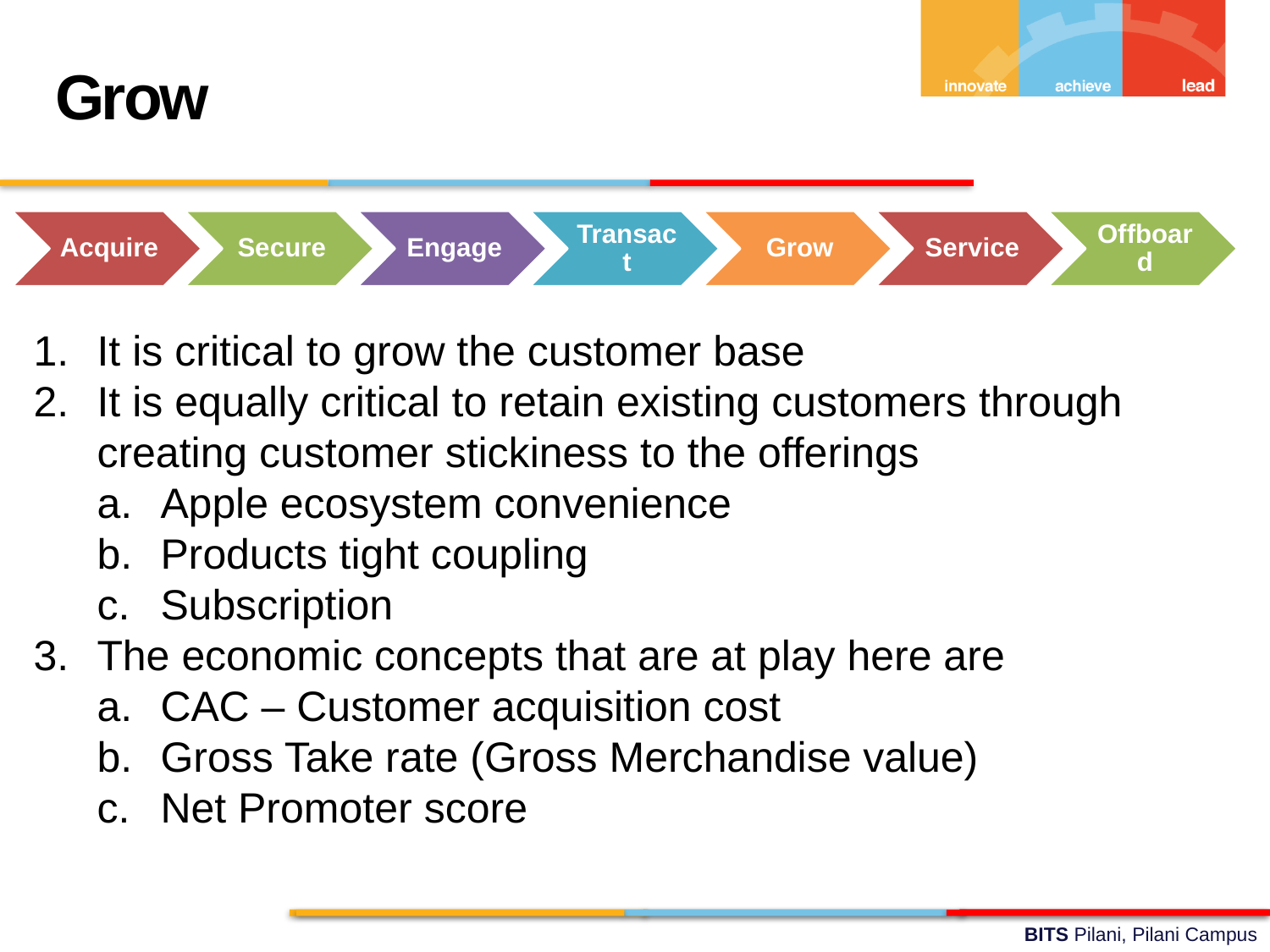

Grow
Acquire
Secure
Engage
Transact
Grow
Service
Offboard
It is critical to grow the customer base
It is equally critical to retain existing customers through creating customer stickiness to the offerings
Apple ecosystem convenience
Products tight coupling
Subscription
The economic concepts that are at play here are
CAC – Customer acquisition cost
Gross Take rate (Gross Merchandise value)
Net Promoter score